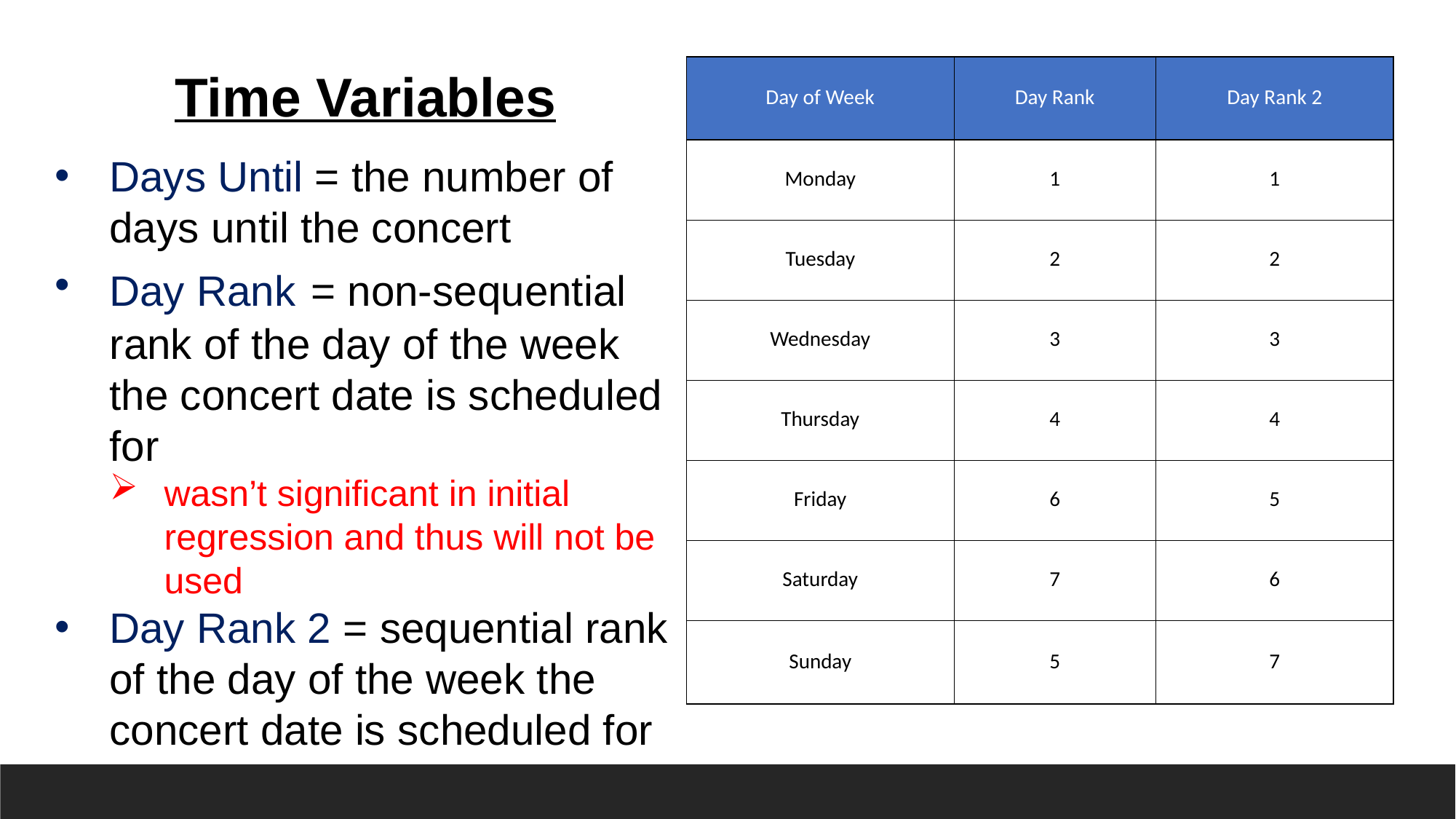

Time Variables

Days Until = the number of days until the concert
Day Rank = non-sequential rank of the day of the week the concert date is scheduled for
wasn’t significant in initial regression and thus will not be used
Day Rank 2 = sequential rank of the day of the week the concert date is scheduled for
| Day of Week | Day Rank | Day Rank 2 |
| --- | --- | --- |
| Monday | 1 | 1 |
| Tuesday | 2 | 2 |
| Wednesday | 3 | 3 |
| Thursday | 4 | 4 |
| Friday | 6 | 5 |
| Saturday | 7 | 6 |
| Sunday | 5 | 7 |